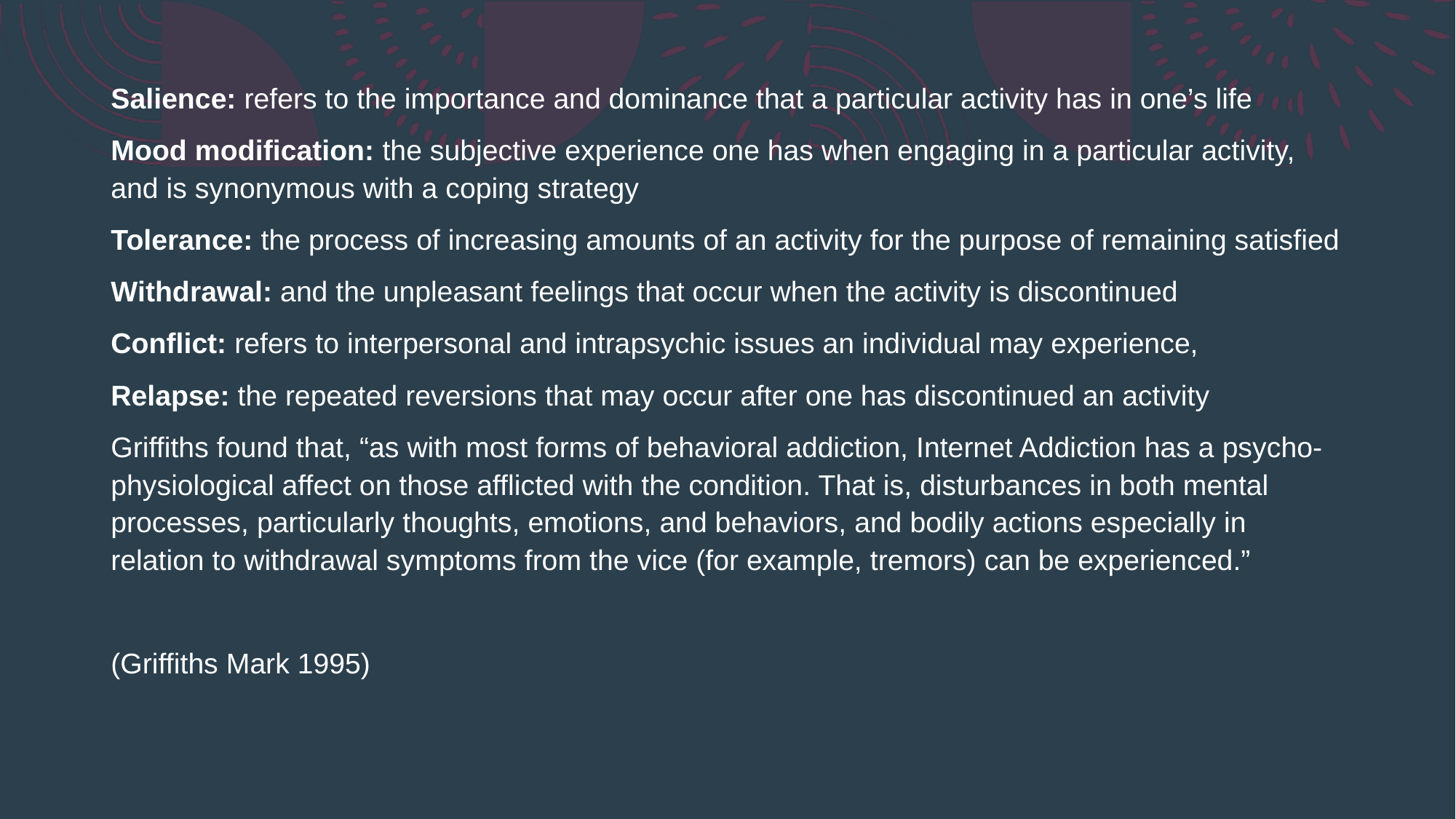

Salience: refers to the importance and dominance that a particular activity has in one’s life
Mood modification: the subjective experience one has when engaging in a particular activity, and is synonymous with a coping strategy
Tolerance: the process of increasing amounts of an activity for the purpose of remaining satisfied
Withdrawal: and the unpleasant feelings that occur when the activity is discontinued
Conflict: refers to interpersonal and intrapsychic issues an individual may experience,
Relapse: the repeated reversions that may occur after one has discontinued an activity
Griffiths found that, “as with most forms of behavioral addiction, Internet Addiction has a psycho-physiological affect on those afflicted with the condition. That is, disturbances in both mental processes, particularly thoughts, emotions, and behaviors, and bodily actions especially in relation to withdrawal symptoms from the vice (for example, tremors) can be experienced.”

(Griffiths Mark 1995)